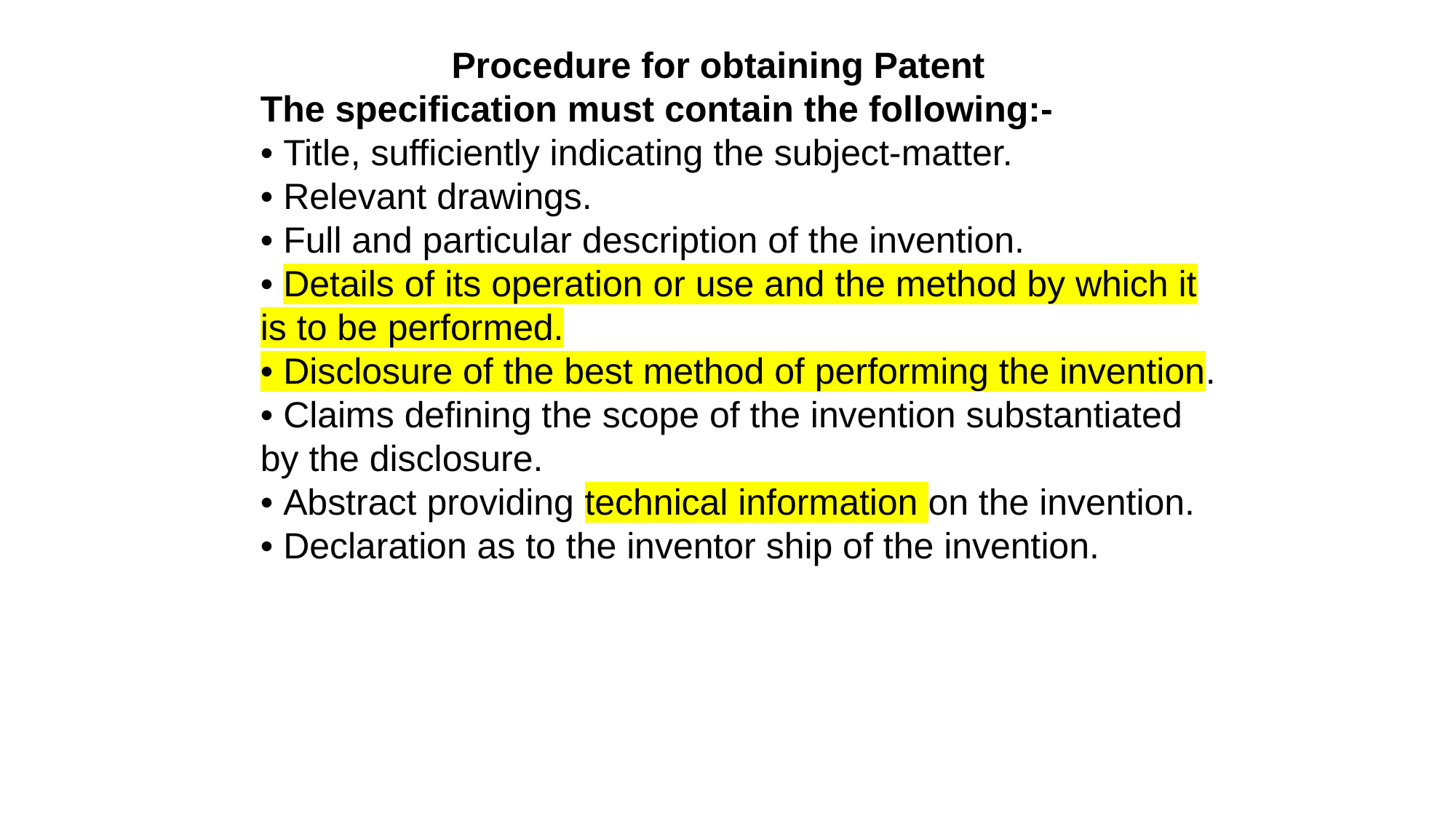

Procedure for obtaining Patent
The specification must contain the following:-
• Title, sufficiently indicating the subject-matter.
• Relevant drawings.
• Full and particular description of the invention.
• Details of its operation or use and the method by which it is to be performed.
• Disclosure of the best method of performing the invention.
• Claims defining the scope of the invention substantiated by the disclosure.
• Abstract providing technical information on the invention.
• Declaration as to the inventor ship of the invention.